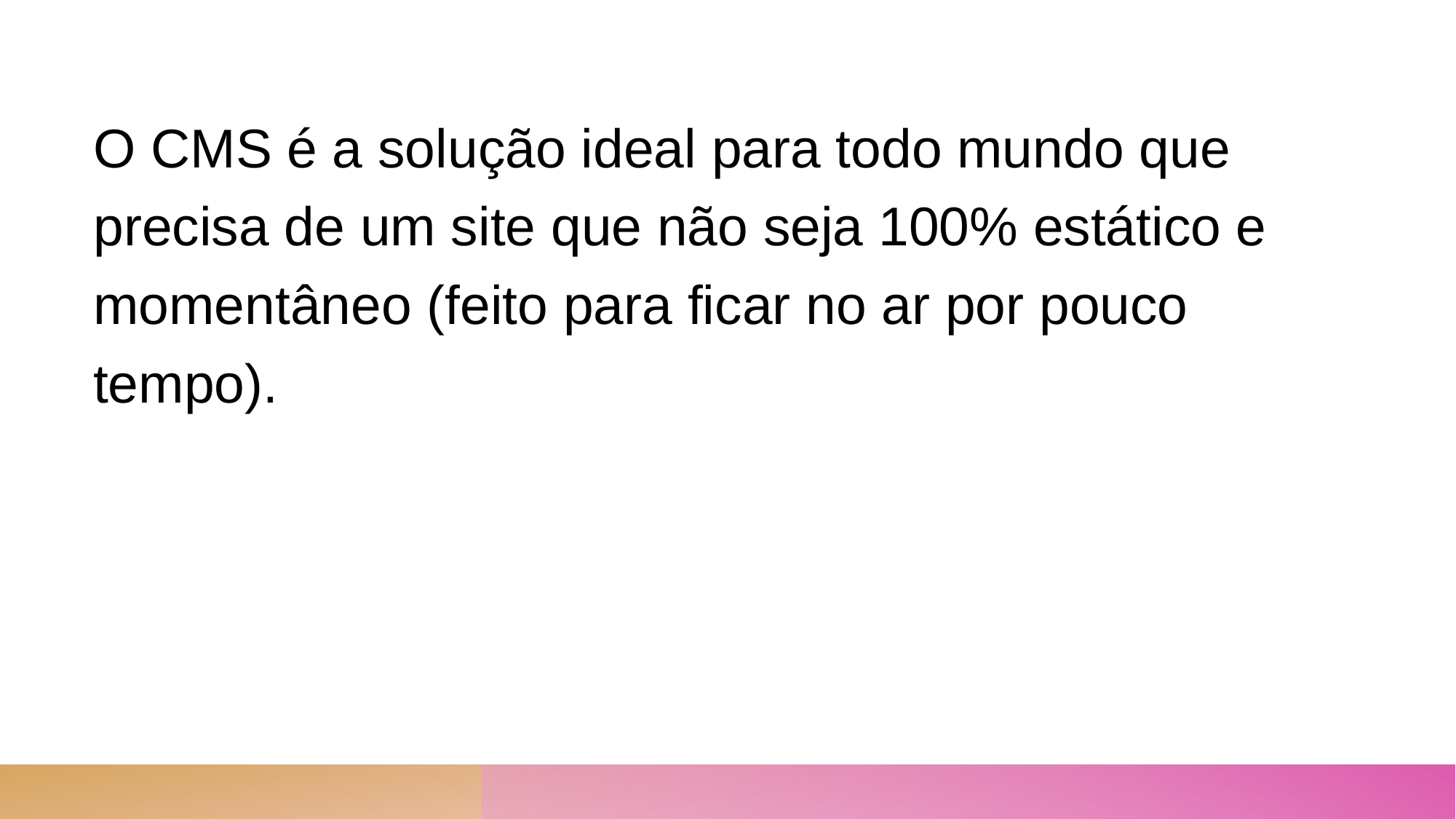

O CMS é a solução ideal para todo mundo que precisa de um site que não seja 100% estático e momentâneo (feito para ficar no ar por pouco tempo).